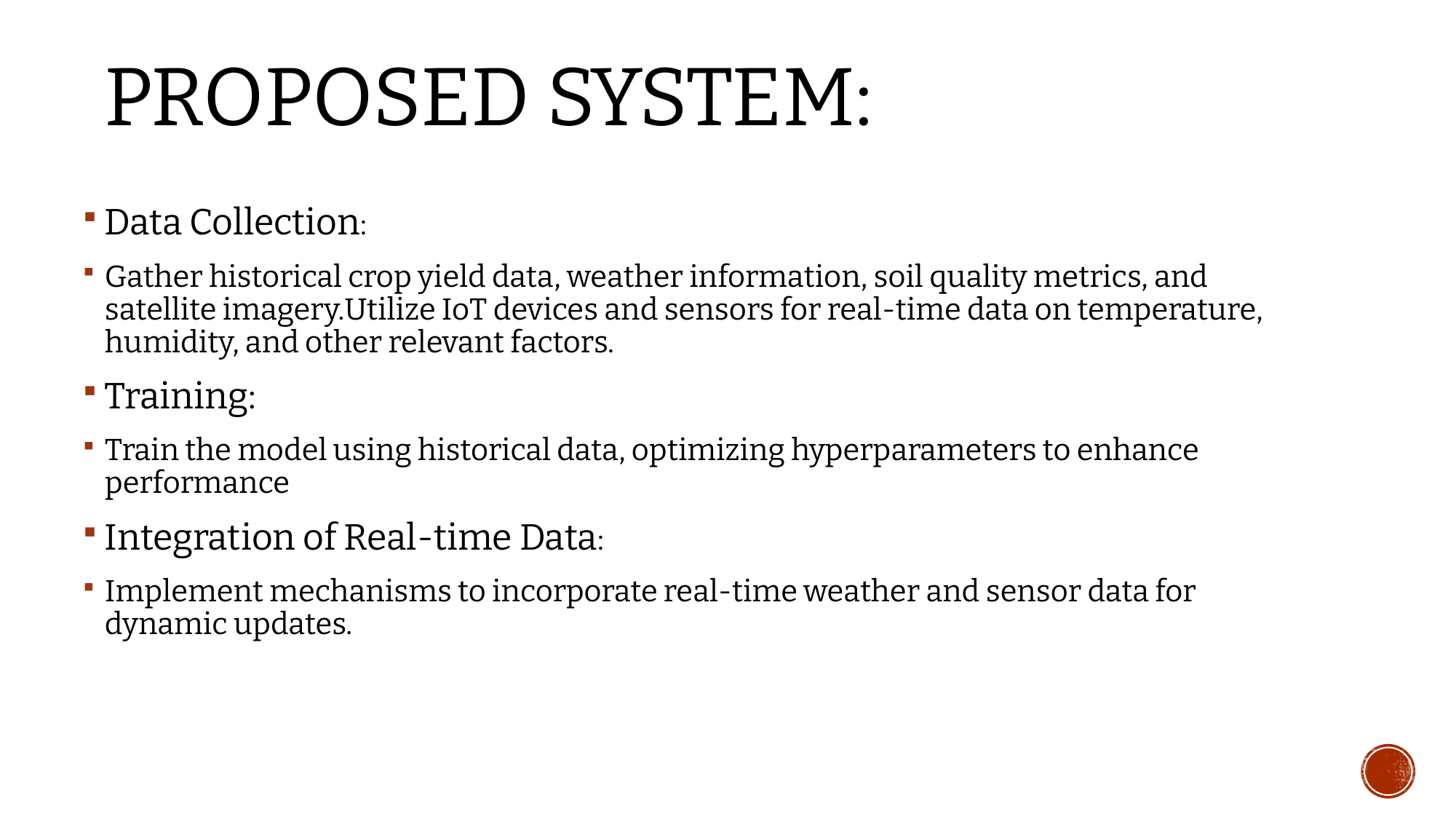

# PROPOSED SYSTEM:
Data Collection:
Gather historical crop yield data, weather information, soil quality metrics, and satellite imagery.Utilize IoT devices and sensors for real-time data on temperature, humidity, and other relevant factors.
Training:
Train the model using historical data, optimizing hyperparameters to enhance performance
Integration of Real-time Data:
Implement mechanisms to incorporate real-time weather and sensor data for dynamic updates.